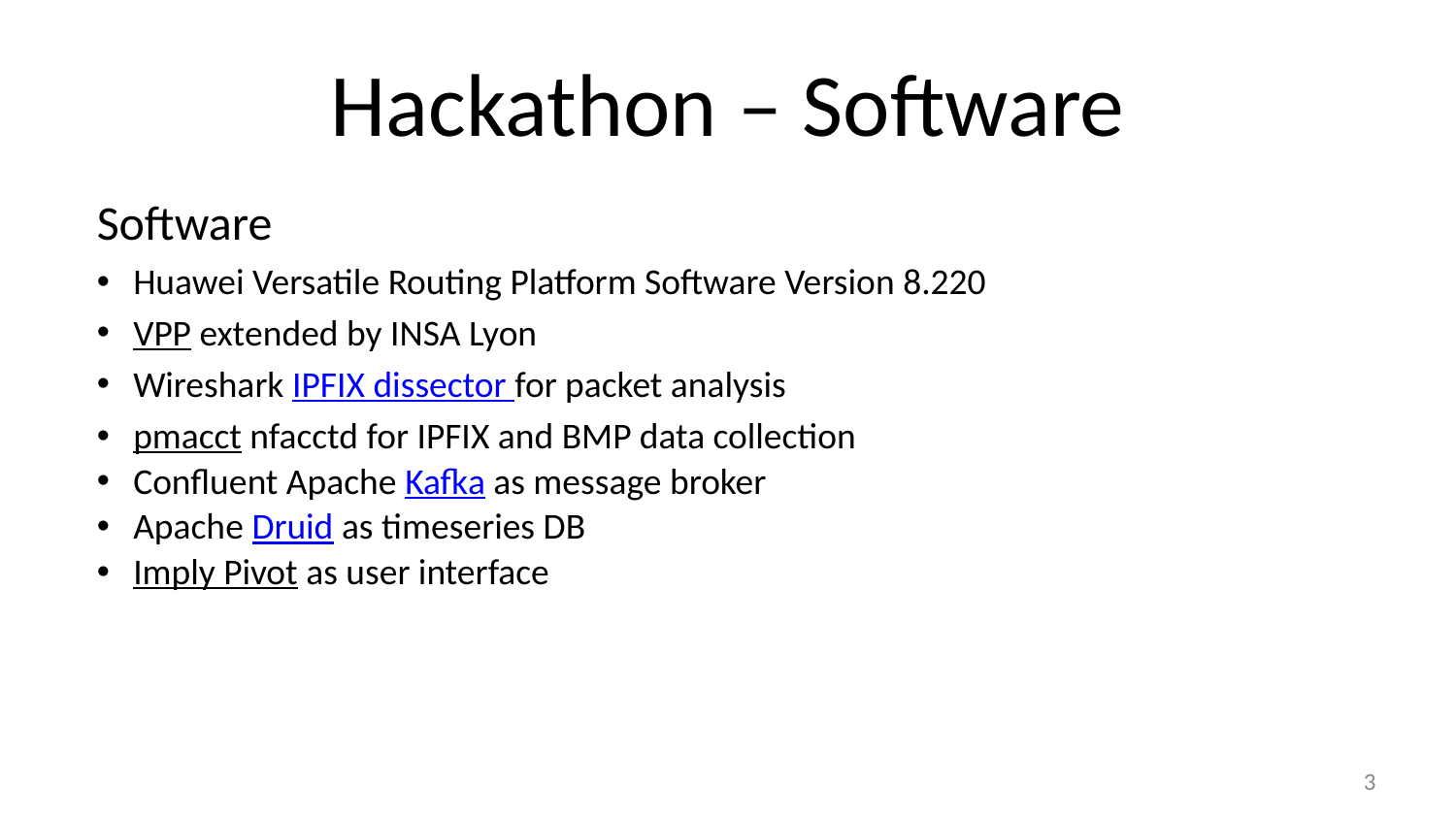

# Hackathon – Software
Software
Huawei Versatile Routing Platform Software Version 8.220
VPP extended by INSA Lyon
Wireshark IPFIX dissector for packet analysis
pmacct nfacctd for IPFIX and BMP data collection
Confluent Apache Kafka as message broker
Apache Druid as timeseries DB
Imply Pivot as user interface

3